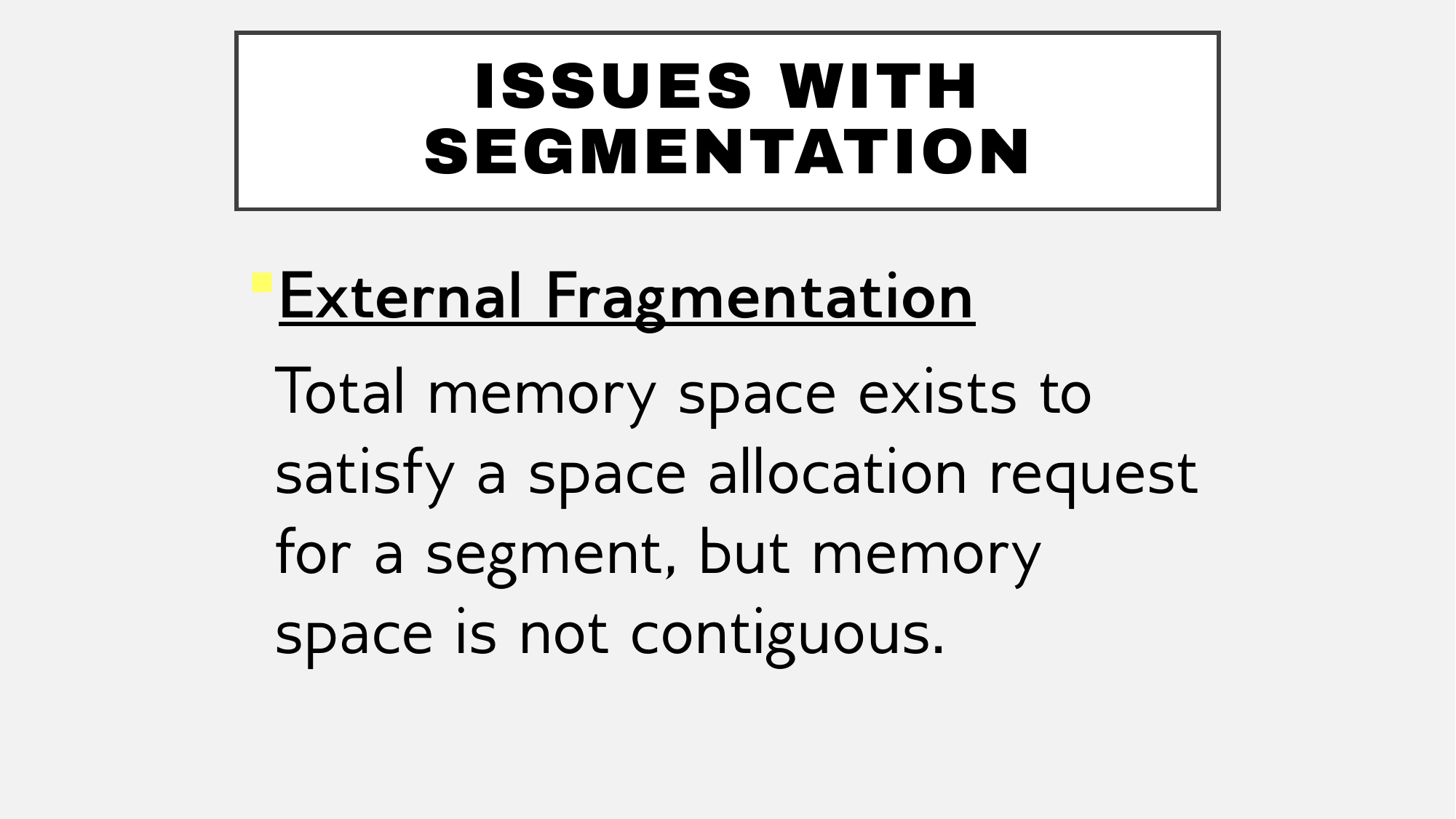

# Issues with Segmentation
External Fragmentation
	Total memory space exists to satisfy a space allocation request for a segment, but memory space is not contiguous.